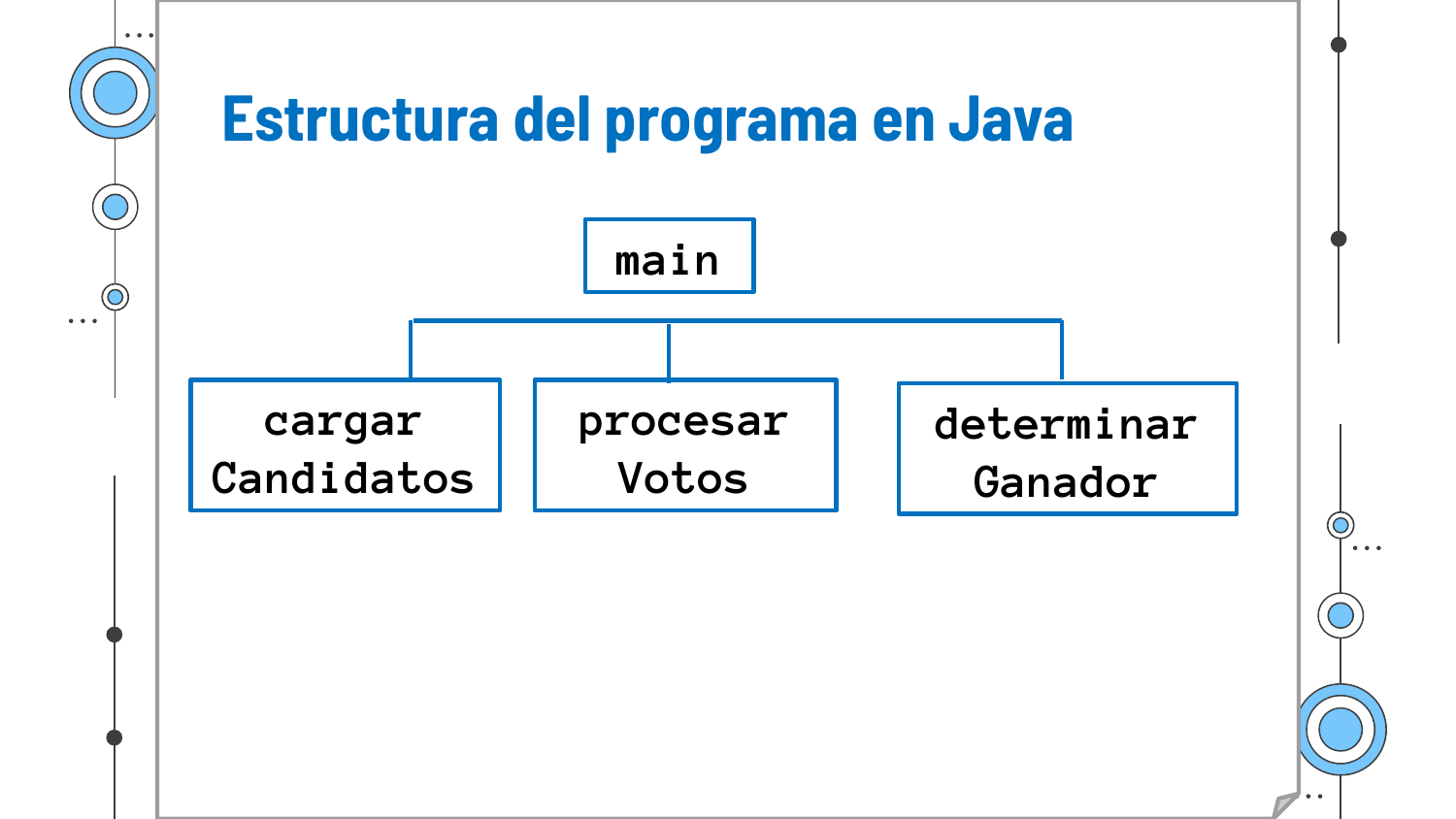

Estructura del programa en Java
main
cargar
Candidatos
procesar
Votos
determinar
Ganador